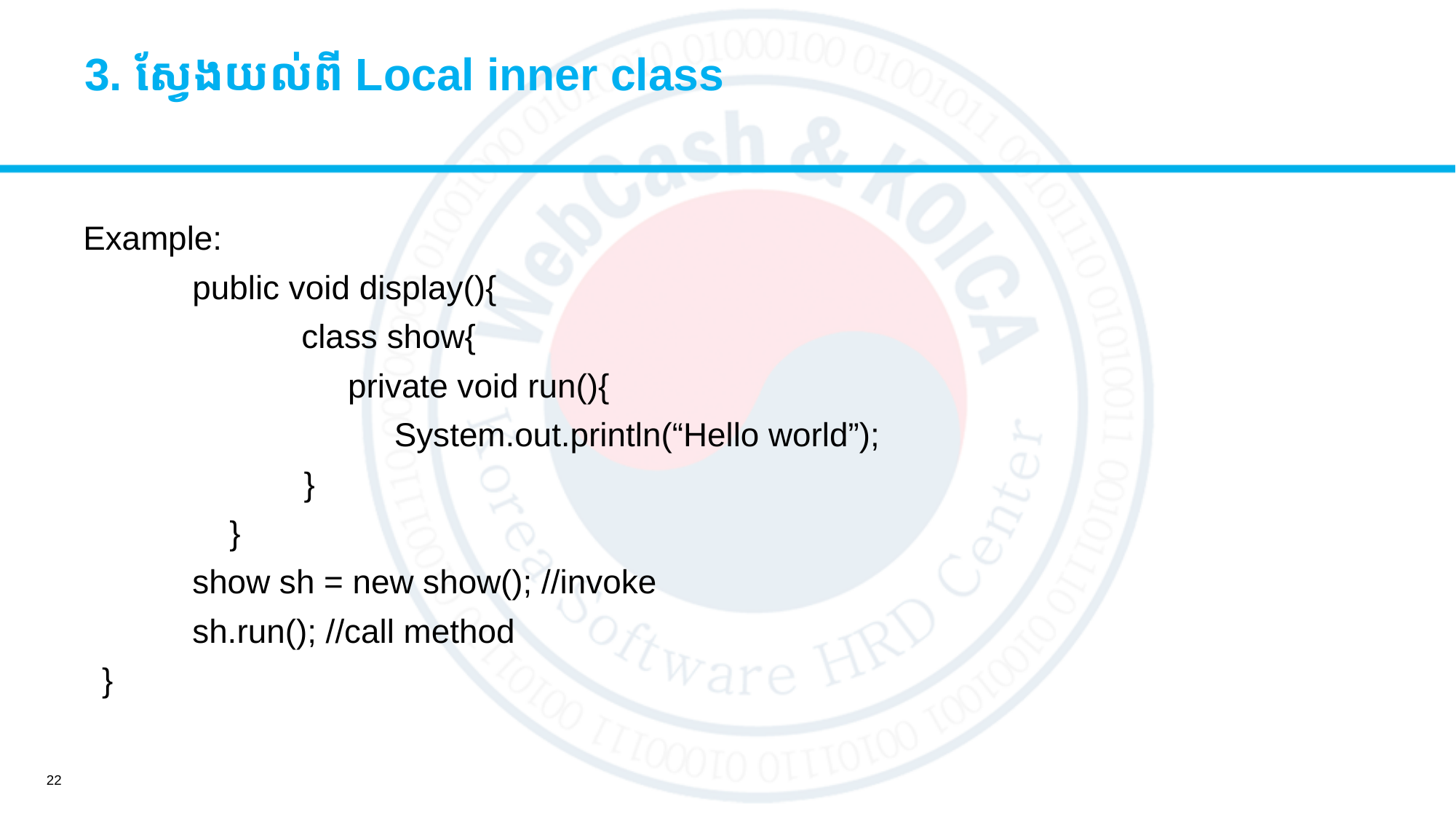

# 3. ស្វែងយល់ពី Local inner class
Example:
	public void display(){
		class show{
		     private void run(){
		          System.out.println(“Hello world”);
	            }
	    }
	show sh = new show(); //invoke
	sh.run(); //call method
  }

22